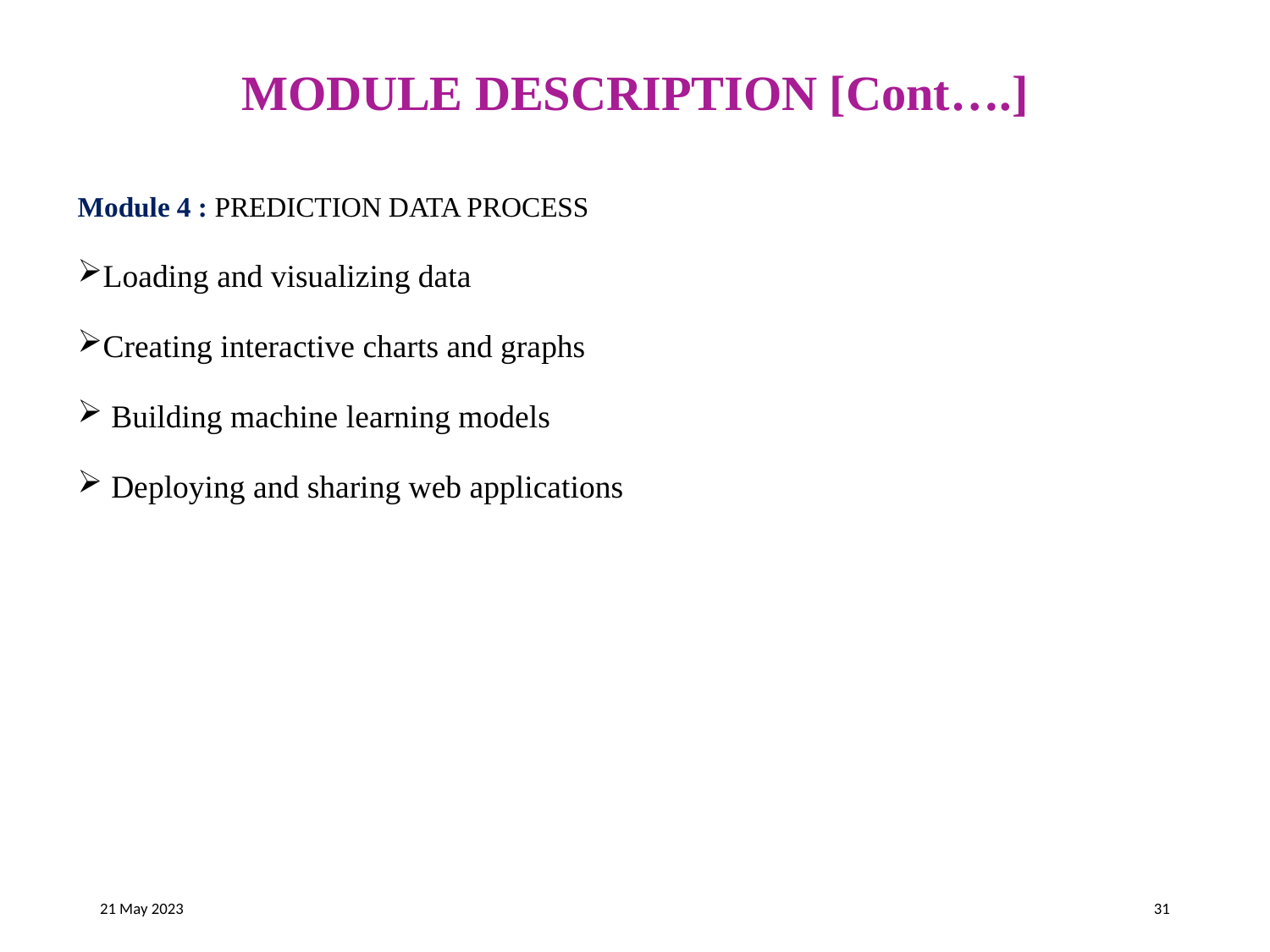

# MODULE DESCRIPTION [Cont….]
Module 4 : PREDICTION DATA PROCESS
Loading and visualizing data
Creating interactive charts and graphs
 Building machine learning models
 Deploying and sharing web applications

21 May 2023
31